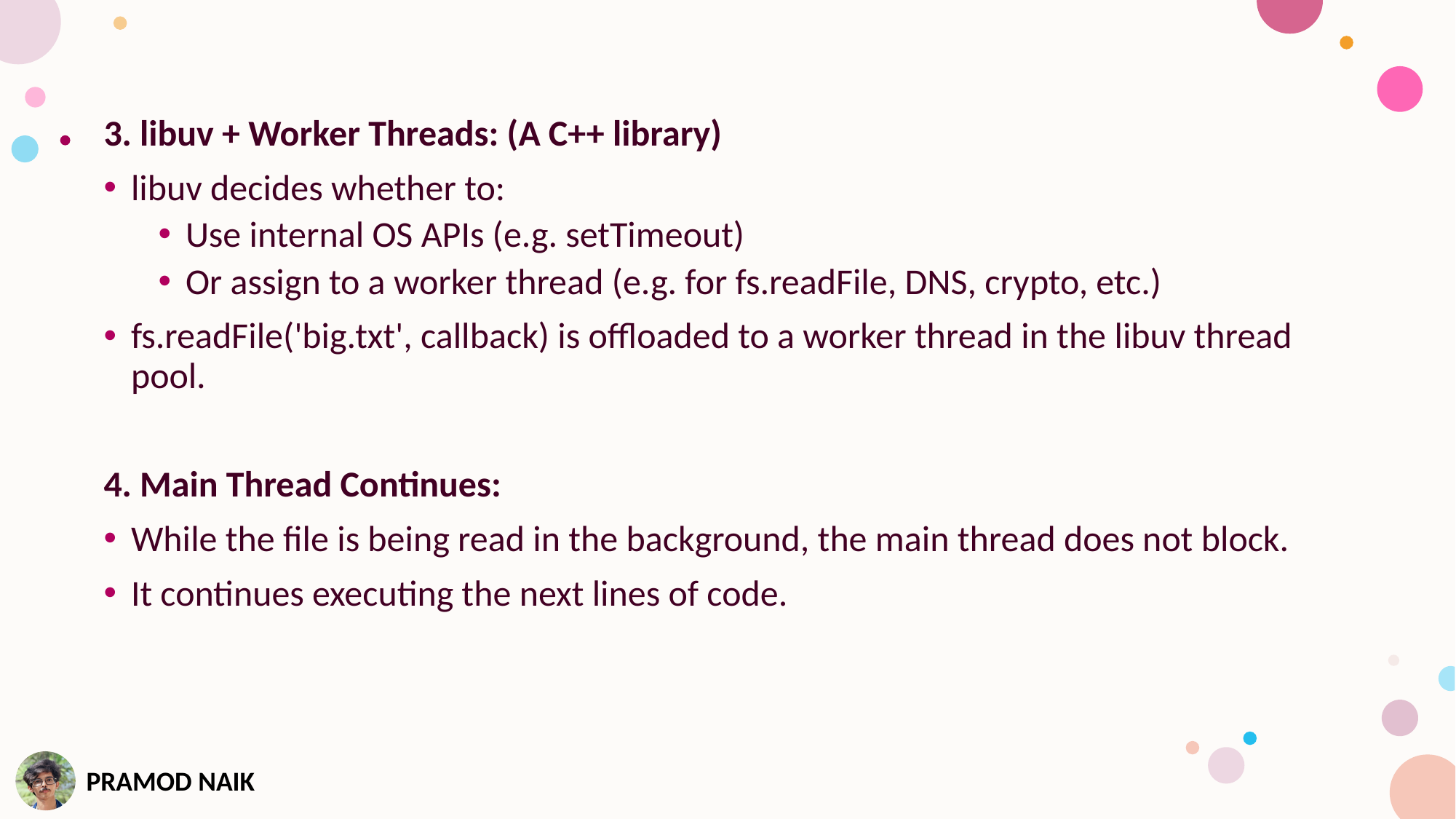

3. libuv + Worker Threads: (A C++ library)
libuv decides whether to:
Use internal OS APIs (e.g. setTimeout)
Or assign to a worker thread (e.g. for fs.readFile, DNS, crypto, etc.)
fs.readFile('big.txt', callback) is offloaded to a worker thread in the libuv thread pool.

4. Main Thread Continues:
While the file is being read in the background, the main thread does not block.
It continues executing the next lines of code.